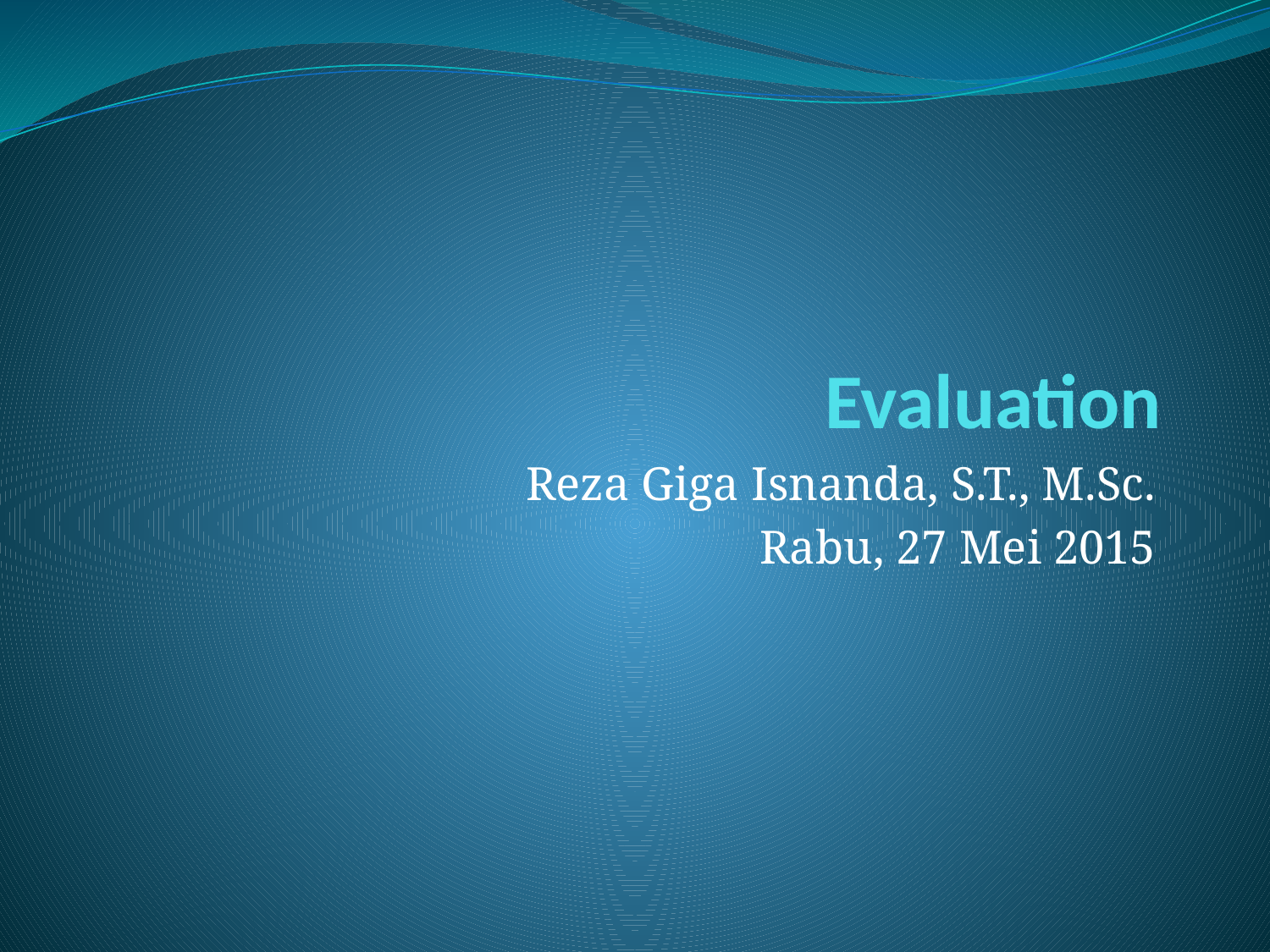

# Evaluation
Reza Giga Isnanda, S.T., M.Sc.
Rabu, 27 Mei 2015